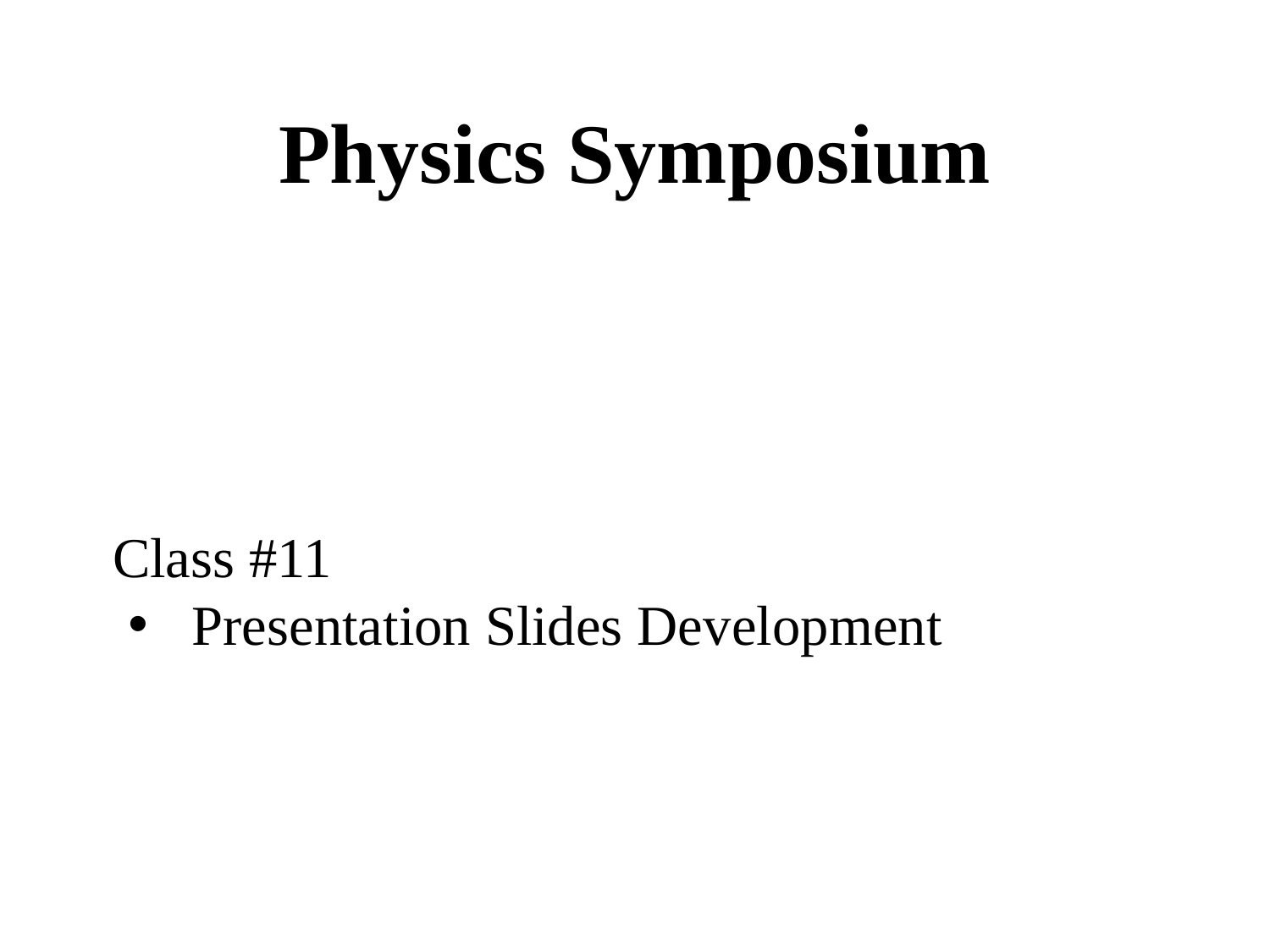

Physics Symposium
Class #11
Presentation Slides Development